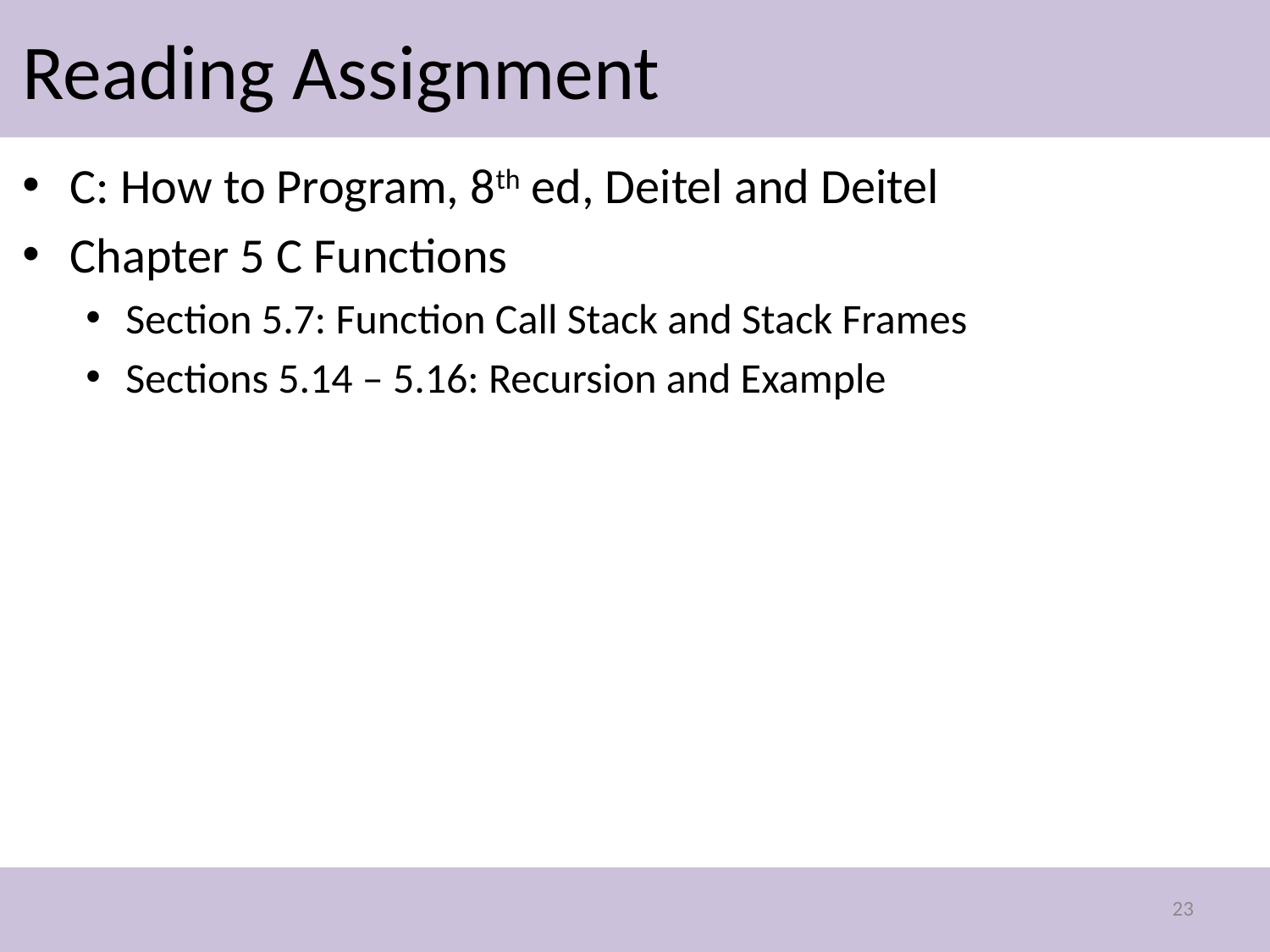

# Reading Assignment
C: How to Program, 8th ed, Deitel and Deitel
Chapter 5 C Functions
Section 5.7: Function Call Stack and Stack Frames
Sections 5.14 – 5.16: Recursion and Example

23